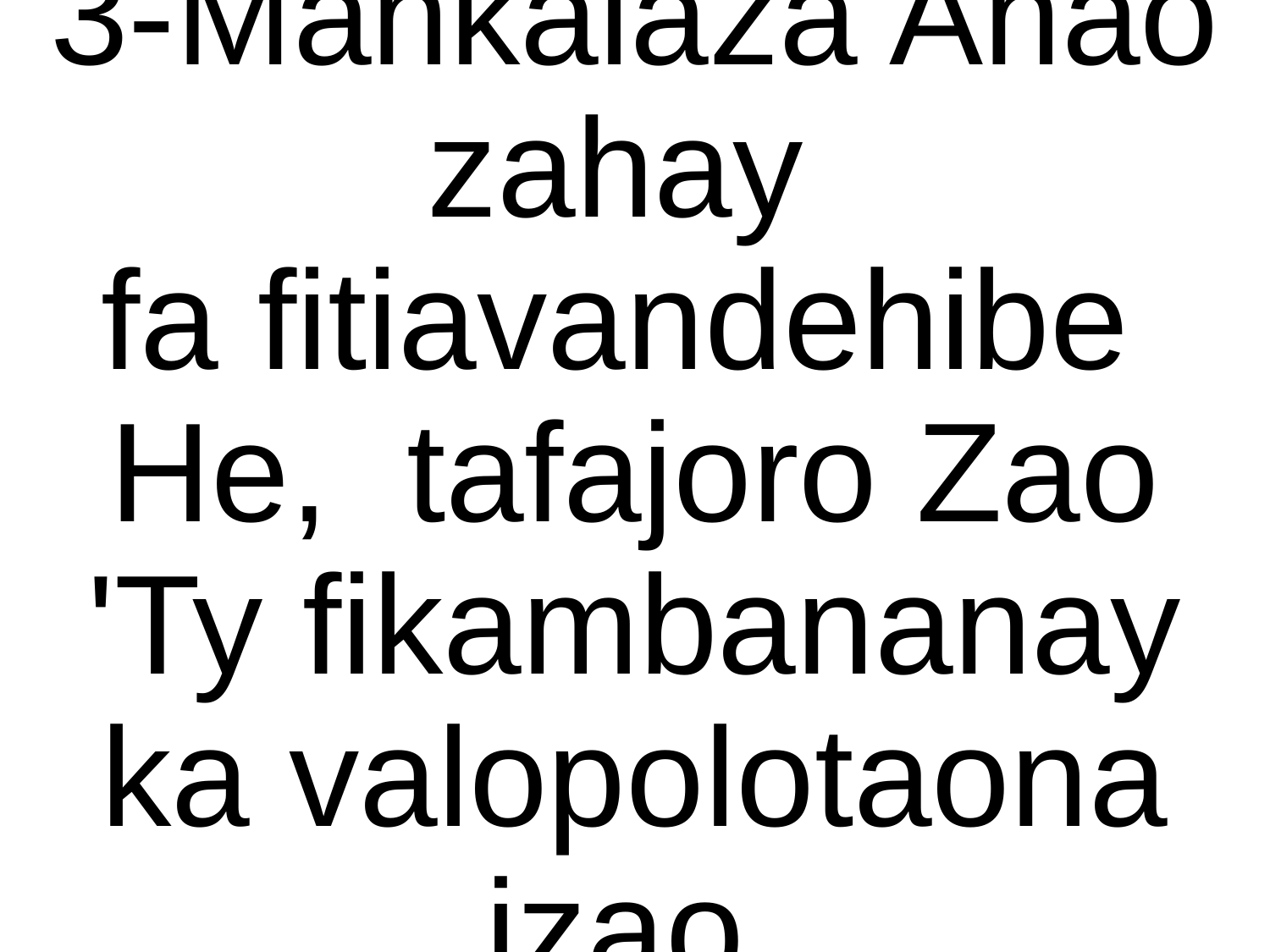

# 3-Mankalaza Anao zahay fa fitiavandehibe He,  tafajoro Zao 'Ty fikambananay ka valopolotaona izao.